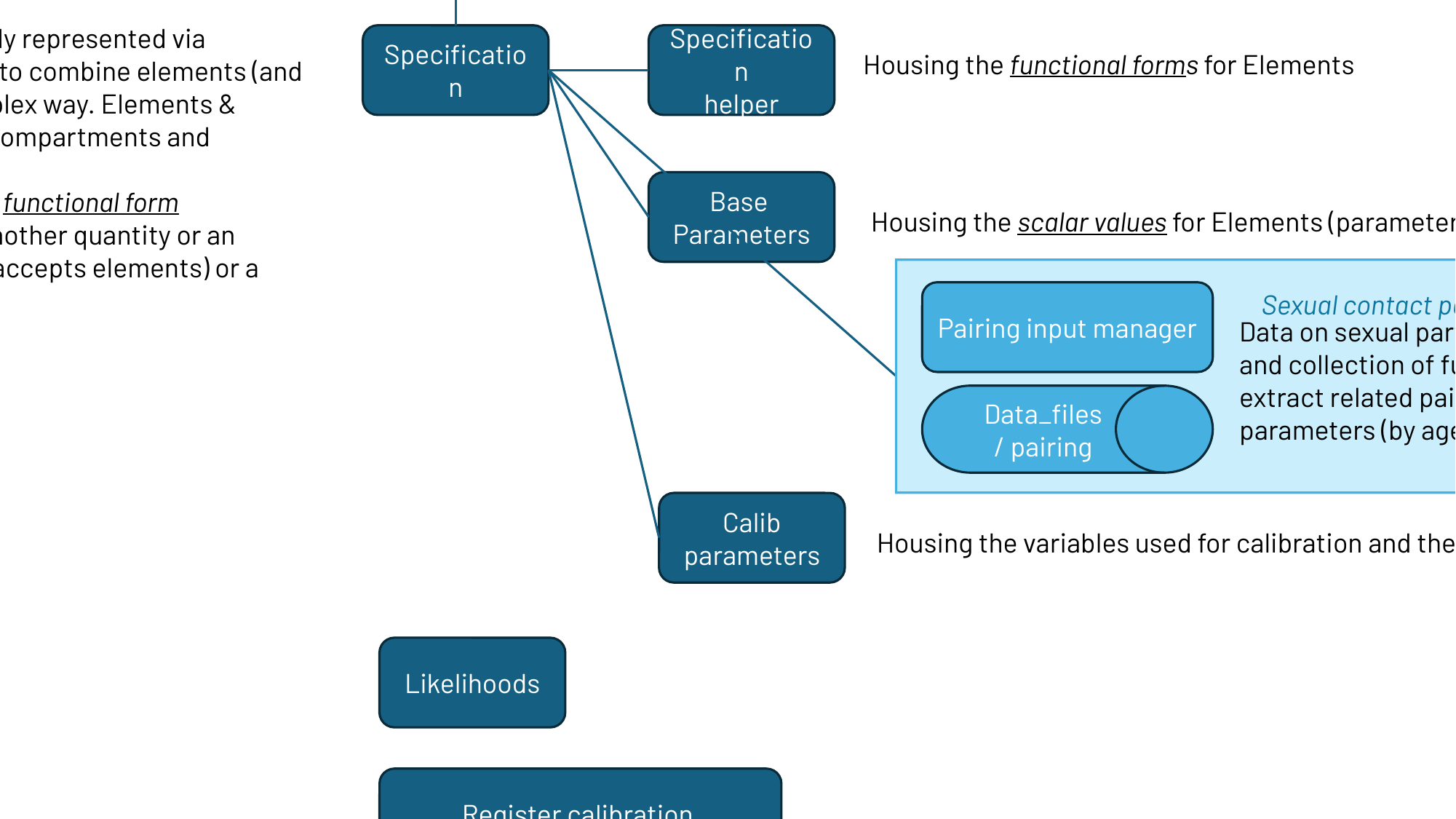

Sourcing data files, scripts, etc
Source Code
Model parameters are generally represented via Elements. Quantities are used to combine elements (and other quantities) in more complex way. Elements & quantities are used to inform compartments and transitions.
Element: a scalar value or a functional form
Quantity: can be equal to another quantity or an element, or an expression (accepts elements) or a function of other quantities
Specification
Specification
helper
Housing the functional forms for Elements
Base
Parameters
Housing the scalar values for Elements (parameters)

Sexual contact pairings
Pairing input manager
Data on sexual partnerships and collection of functions to extract related pairing parameters (by age, sex, race)
Data_files / pairing
PAIRING.INPUT.MANAGER
Calib parameters
Housing the variables used for calibration and their priors
Likelihoods
Register calibration
Register and run calibration